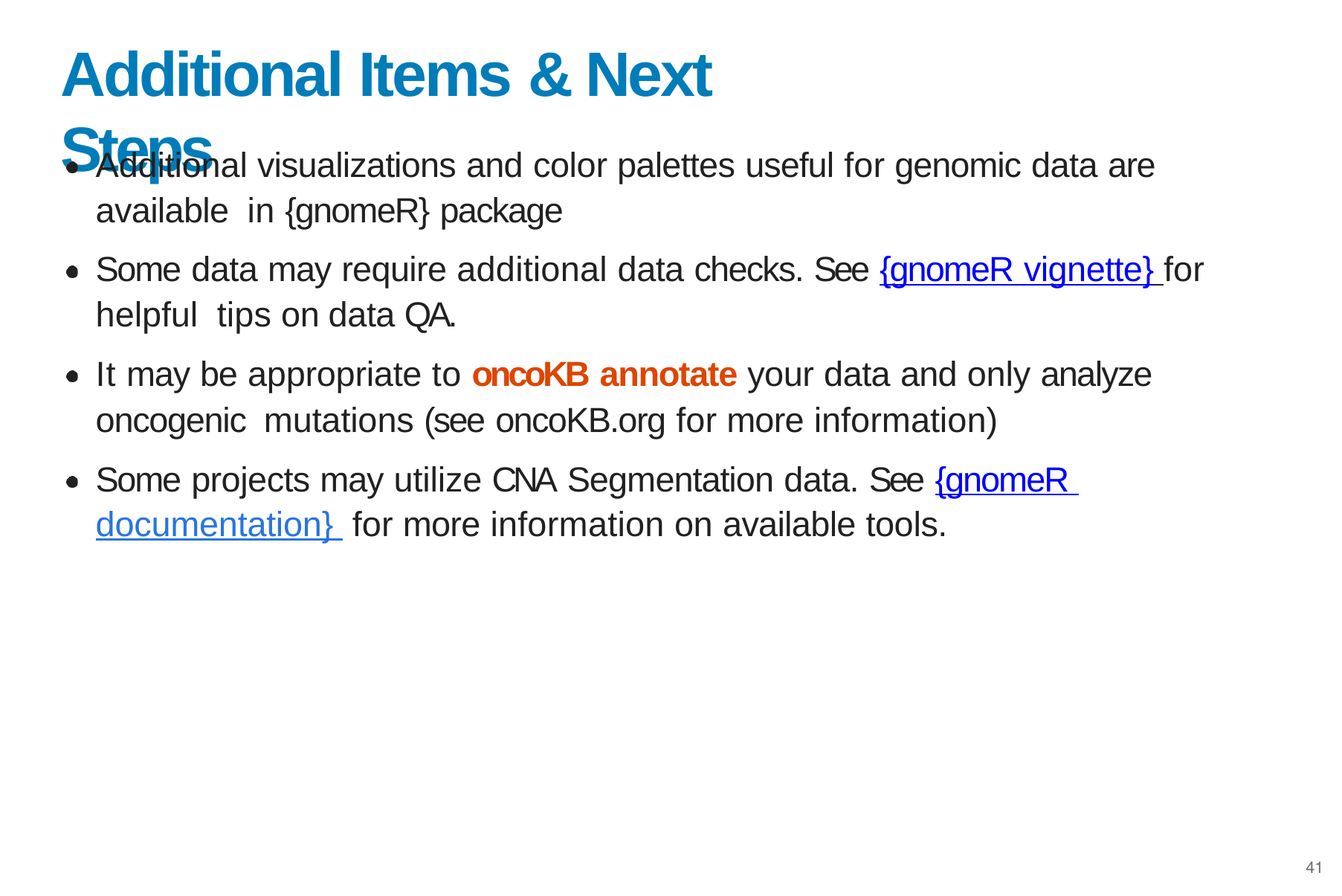

# Additional Items & Next Steps
Additional visualizations and color palettes useful for genomic data are available  in {gnomeR} package
Some data may require additional data checks. See {gnomeR vignette} for helpful  tips on data QA.
It may be appropriate to oncoKB annotate your data and only analyze oncogenic  mutations (see oncoKB.org for more information)
Some projects may utilize CNA Segmentation data. See {gnomeR documentation}  for more information on available tools.

41